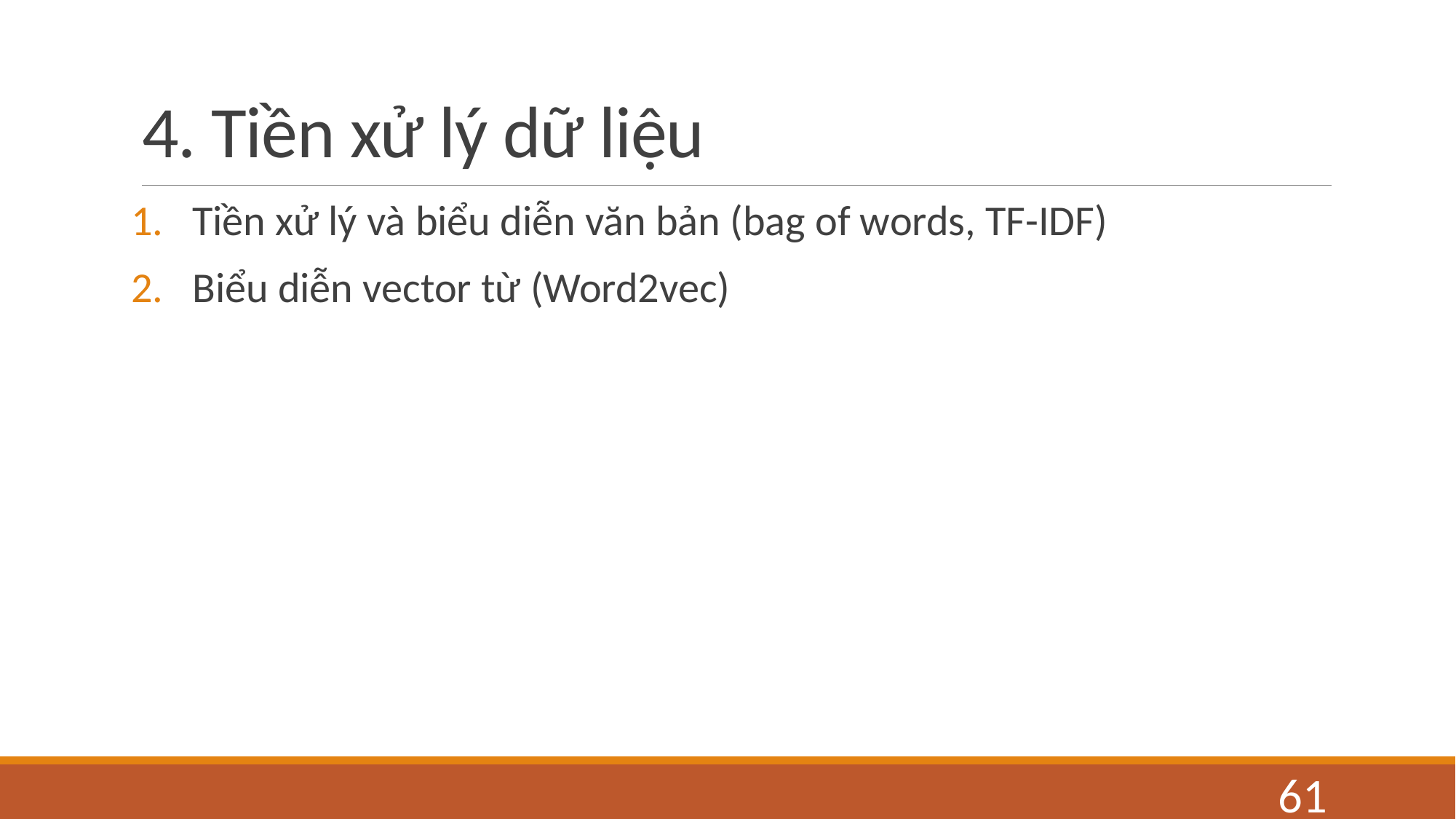

# 4. Tiền xử lý dữ liệu
Tiền xử lý và biểu diễn văn bản (bag of words, TF-IDF)
Biểu diễn vector từ (Word2vec)
61